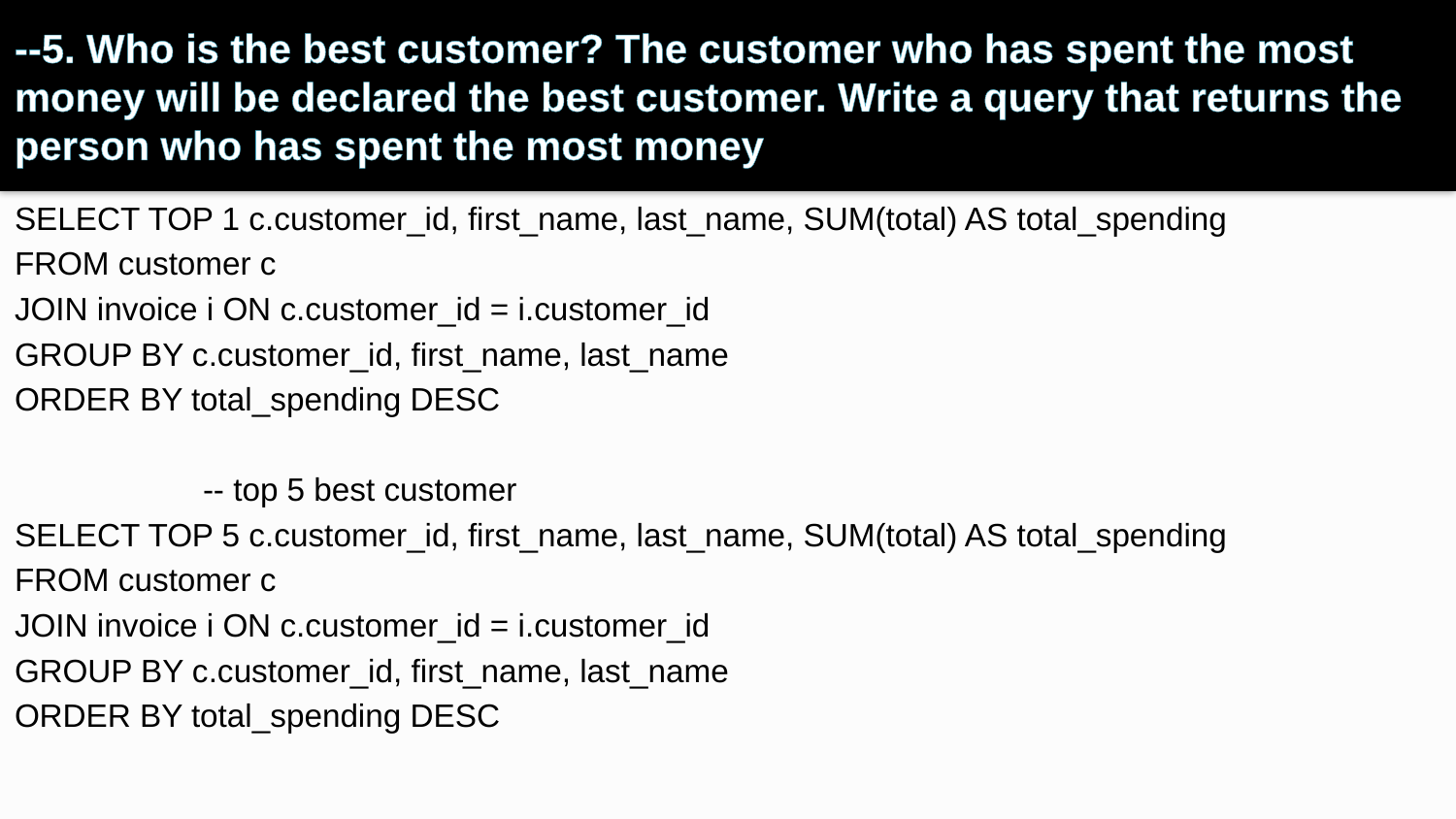

# --5. Who is the best customer? The customer who has spent the most money will be declared the best customer. Write a query that returns the person who has spent the most money

SELECT TOP 1 c.customer_id, first_name, last_name, SUM(total) AS total_spending
FROM customer c
JOIN invoice i ON c.customer_id = i.customer_id
GROUP BY c.customer_id, first_name, last_name
ORDER BY total_spending DESC

                     -- top 5 best customer
SELECT TOP 5 c.customer_id, first_name, last_name, SUM(total) AS total_spending
FROM customer c
JOIN invoice i ON c.customer_id = i.customer_id
GROUP BY c.customer_id, first_name, last_name
ORDER BY total_spending DESC